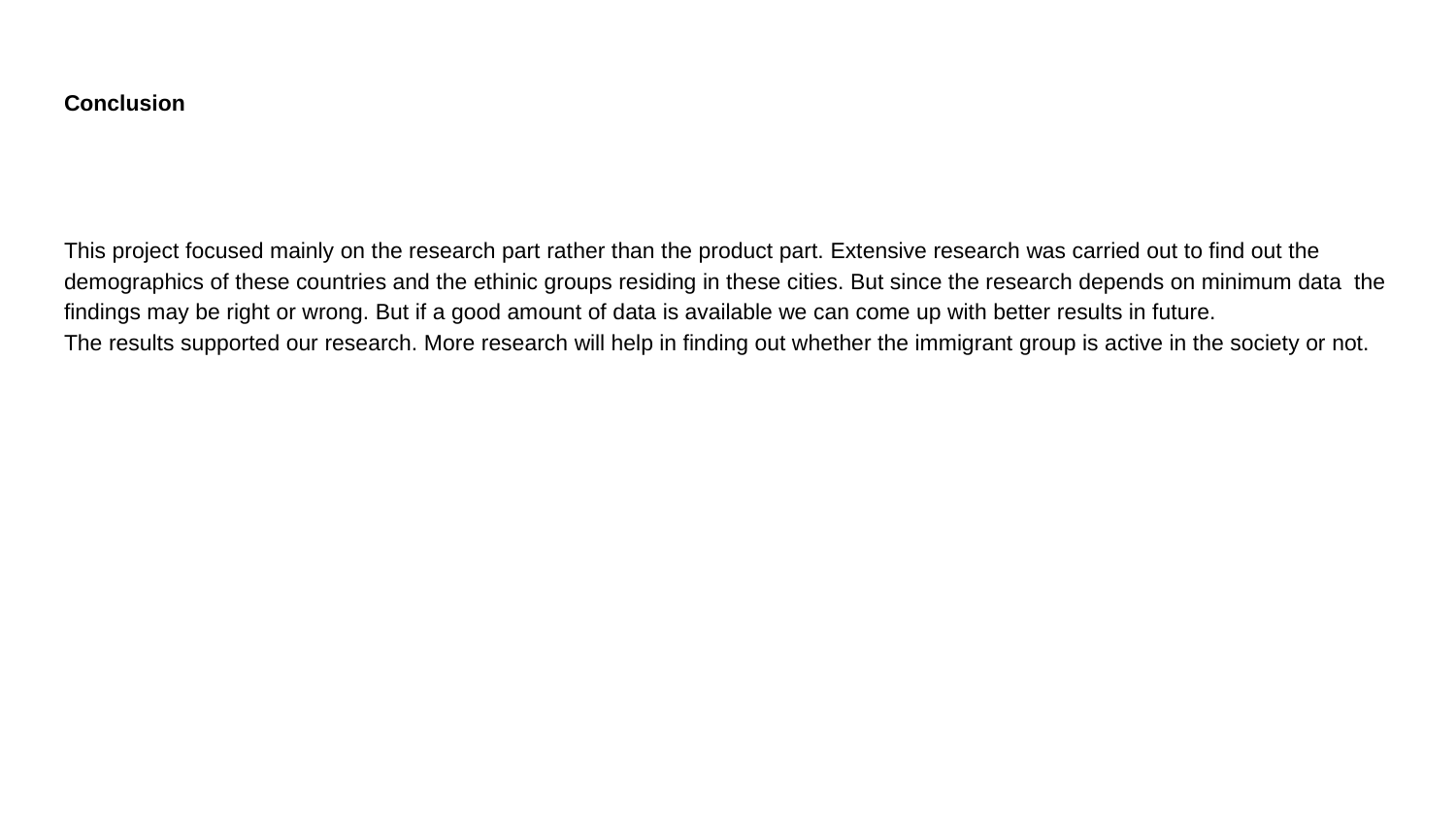

# Conclusion

This project focused mainly on the research part rather than the product part. Extensive research was carried out to find out the demographics of these countries and the ethinic groups residing in these cities. But since the research depends on minimum data  the findings may be right or wrong. But if a good amount of data is available we can come up with better results in future.
The results supported our research. More research will help in finding out whether the immigrant group is active in the society or not.